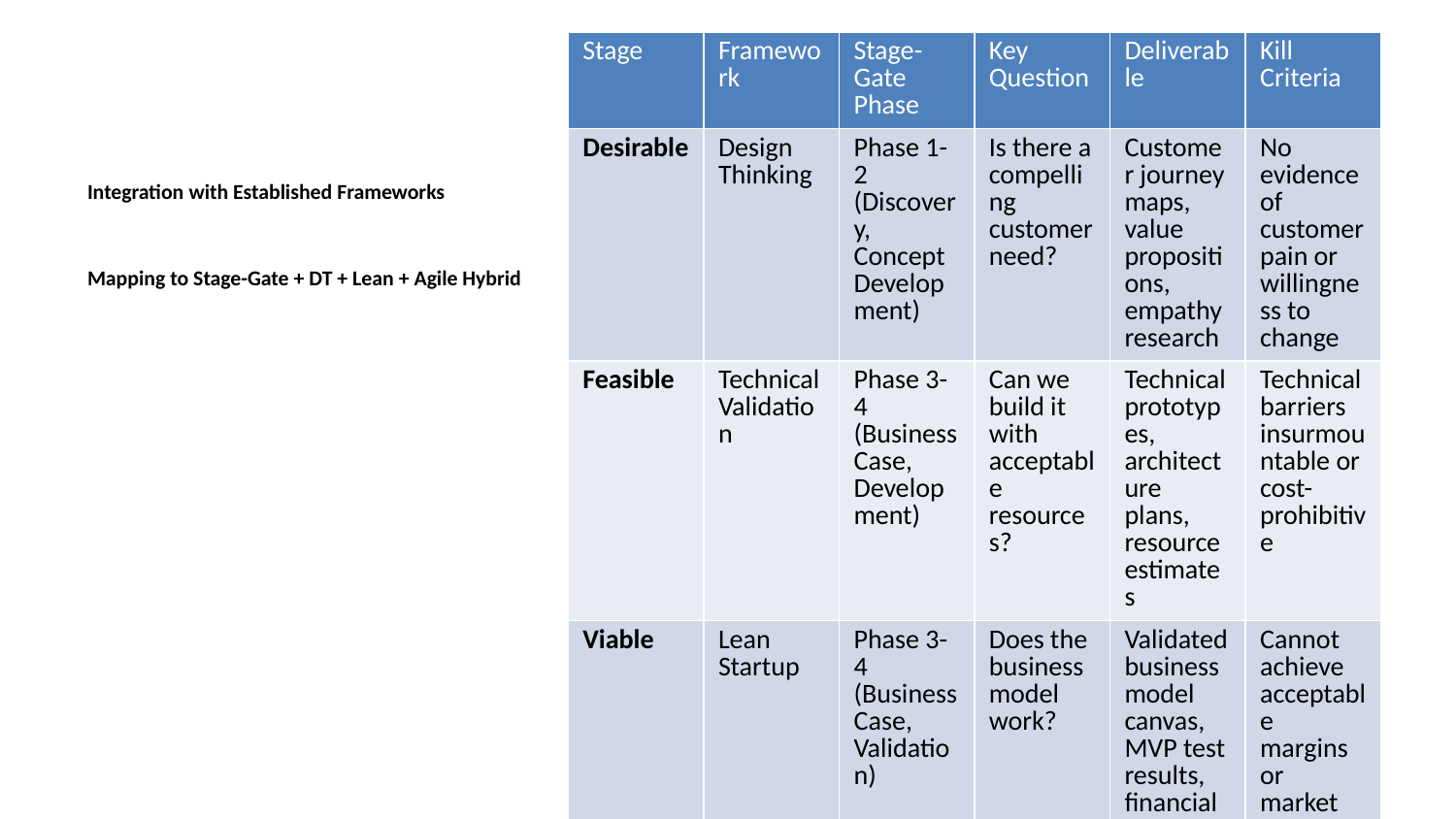

| Stage | Framework | Stage-Gate Phase | Key Question | Deliverable | Kill Criteria |
| --- | --- | --- | --- | --- | --- |
| Desirable | Design Thinking | Phase 1-2 (Discovery, Concept Development) | Is there a compelling customer need? | Customer journey maps, value propositions, empathy research | No evidence of customer pain or willingness to change |
| Feasible | Technical Validation | Phase 3-4 (Business Case, Development) | Can we build it with acceptable resources? | Technical prototypes, architecture plans, resource estimates | Technical barriers insurmountable or cost-prohibitive |
| Viable | Lean Startup | Phase 3-4 (Business Case, Validation) | Does the business model work? | Validated business model canvas, MVP test results, financial model | Cannot achieve acceptable margins or market size too small |
| Scalable | Agile + Operations | Phase 5-6 (Testing, Launch & Scale) | Can we grow it profitably? | Scalability plan, operational playbook, growth projections | Unit economics break at scale or operational complexity too high |
| Adaptable | Platform Strategy | Post-Launch Continuous | Can it evolve with market changes? | Platform roadmap, API strategy, continuous improvement metrics | Locked into obsolete technology or business model |
Integration with Established Frameworks
Mapping to Stage-Gate + DT + Lean + Agile Hybrid